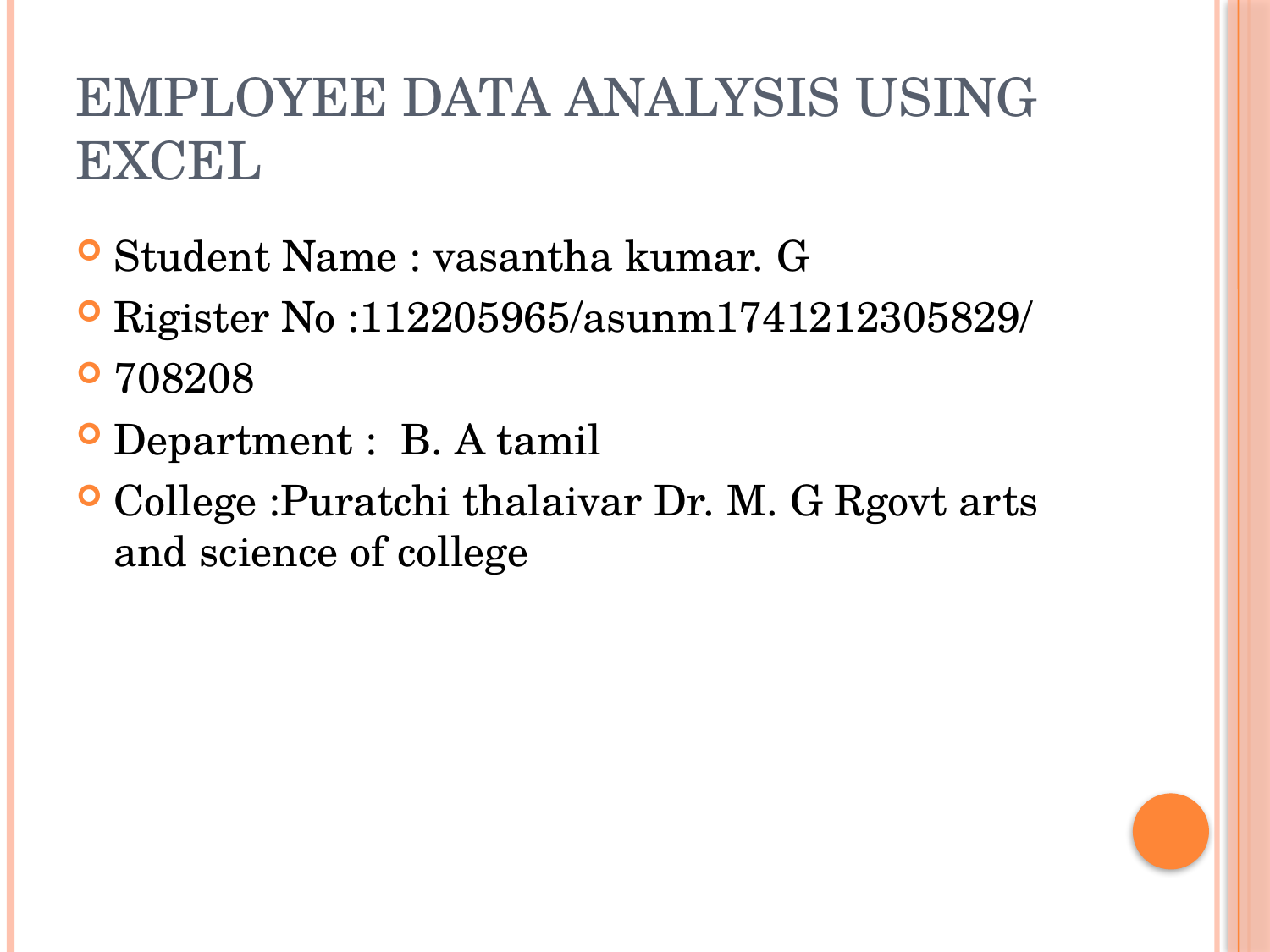

# Employee data analysis using excel
Student Name : vasantha kumar. G
Rigister No :112205965/asunm1741212305829/
708208
Department :  B. A tamil
College :Puratchi thalaivar Dr. M. G Rgovt arts and science of college